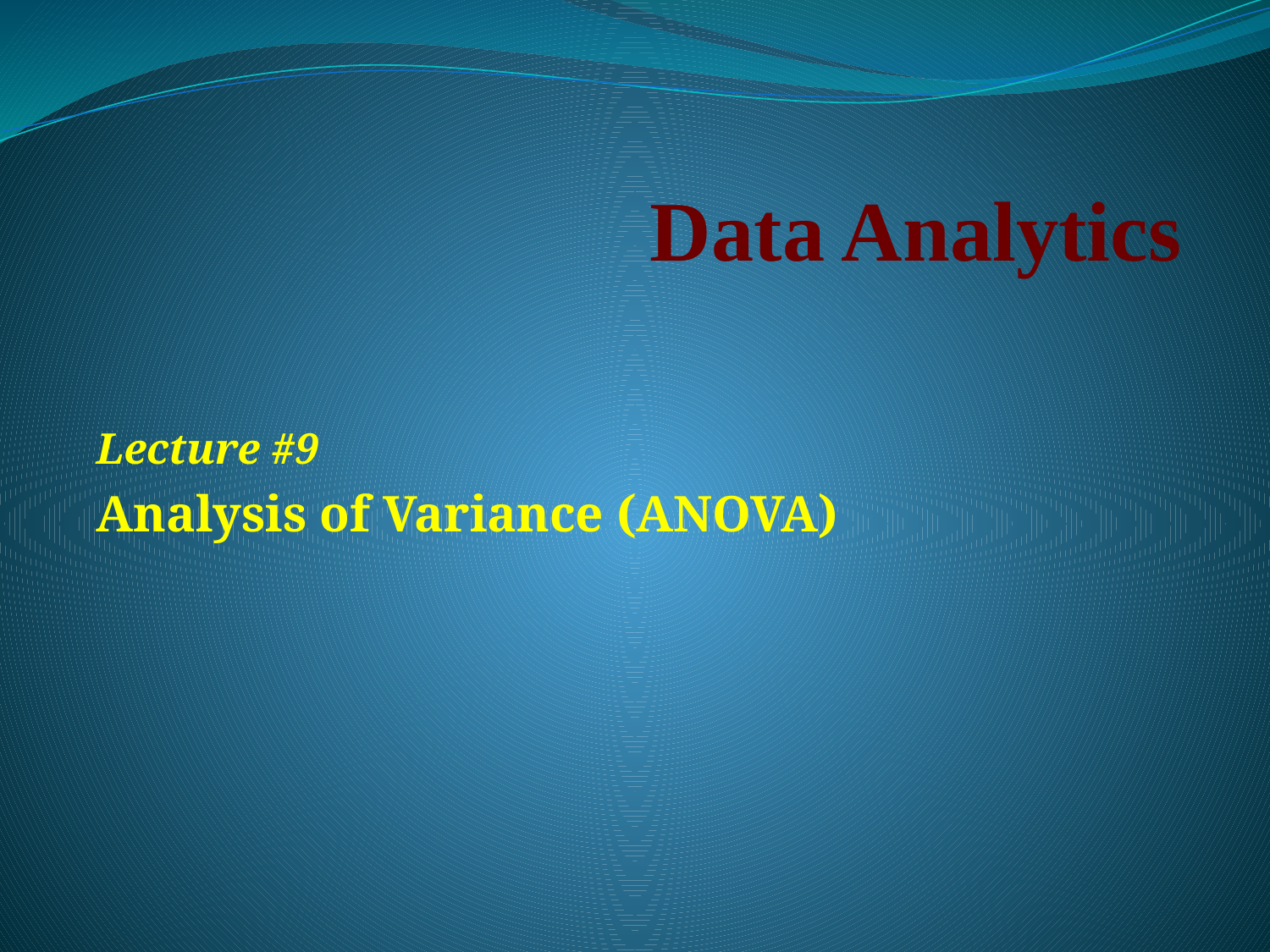

# Data Analytics
Lecture #9
Analysis of Variance (ANOVA)